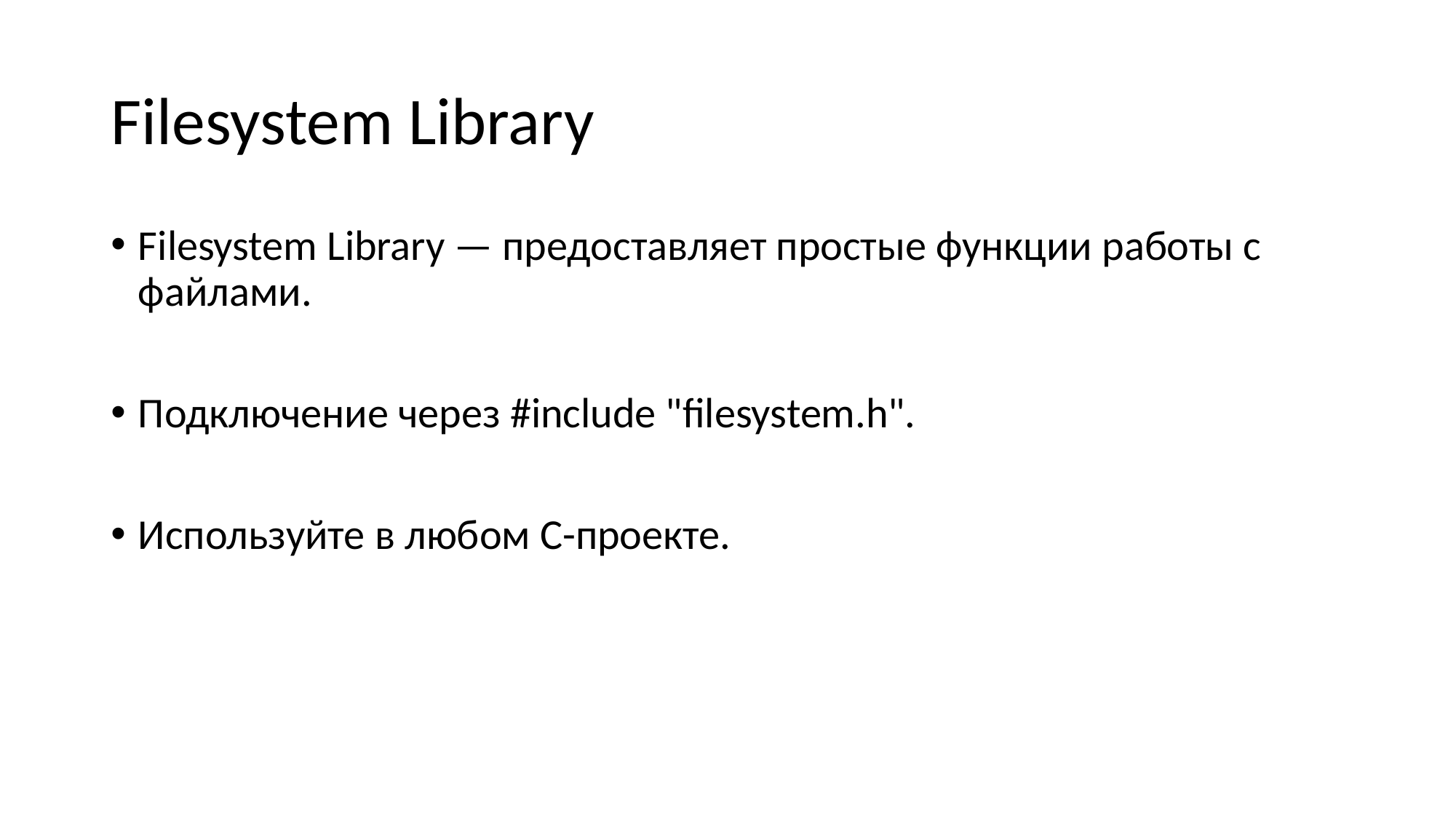

# Filesystem Library
Filesystem Library — предоставляет простые функции работы с файлами.

Подключение через #include "filesystem.h".

Используйте в любом C-проекте.